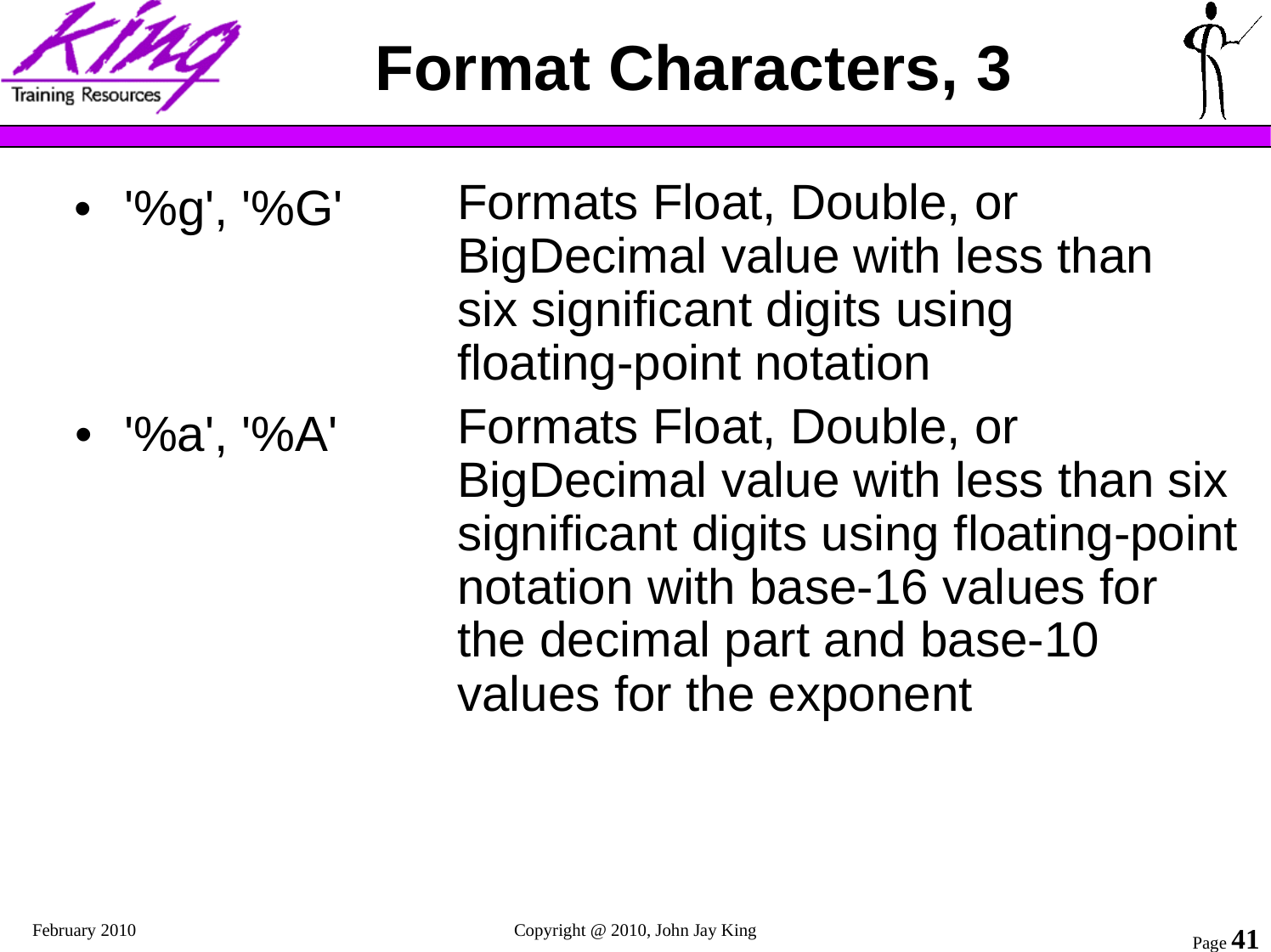

# Format Characters, 3
•	'%g', '%G'
Formats Float, Double, or BigDecimal value with less than six significant digits using floating-point notation
Formats Float, Double, or BigDecimal value with less than six significant digits using floating-point notation with base-16 values for  the decimal part and base-10 values for the exponent
•	'%a', '%A'
February 2010
Copyright @ 2010, John Jay King
Page 41